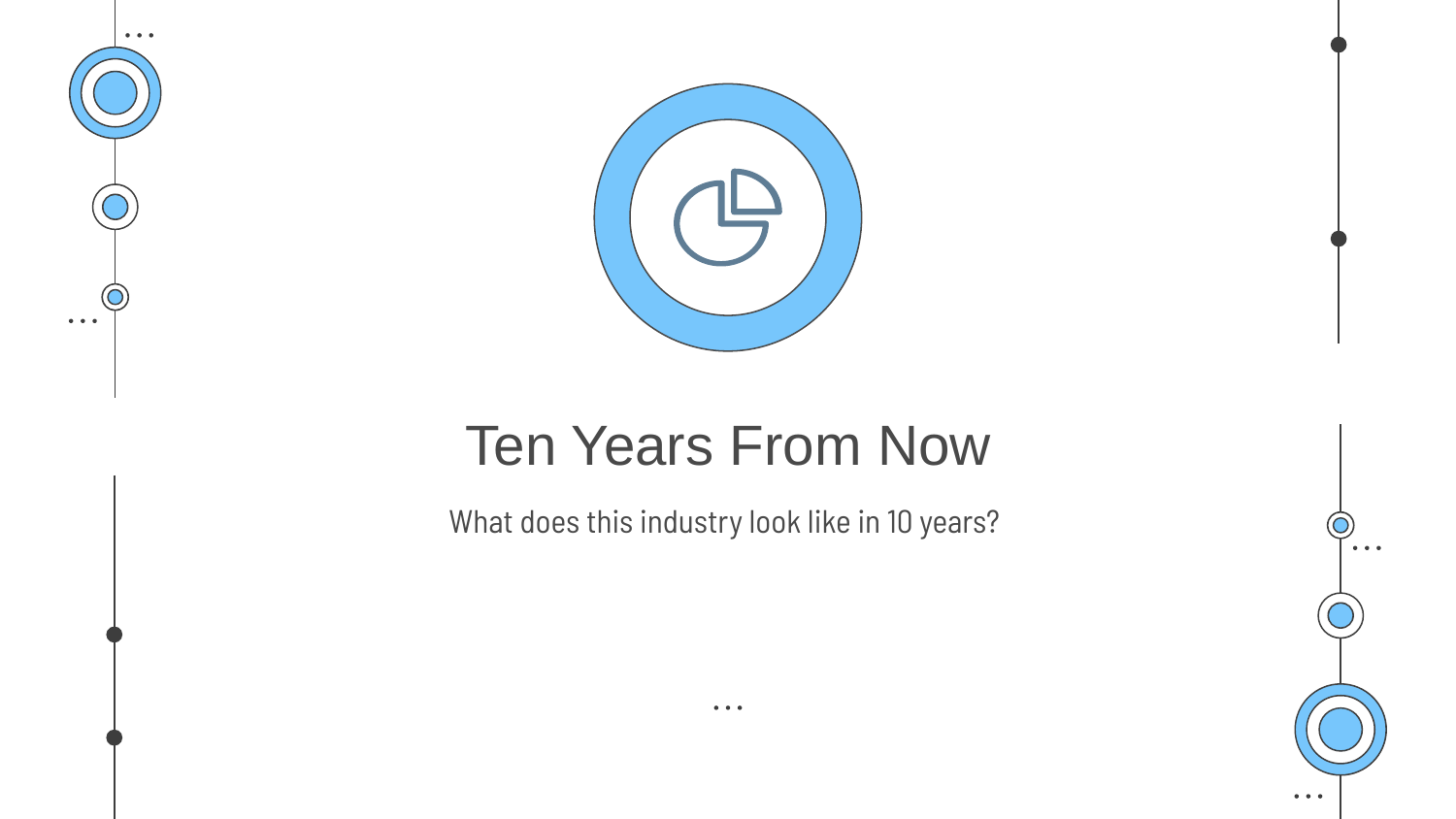

# Ten Years From Now
What does this industry look like in 10 years?